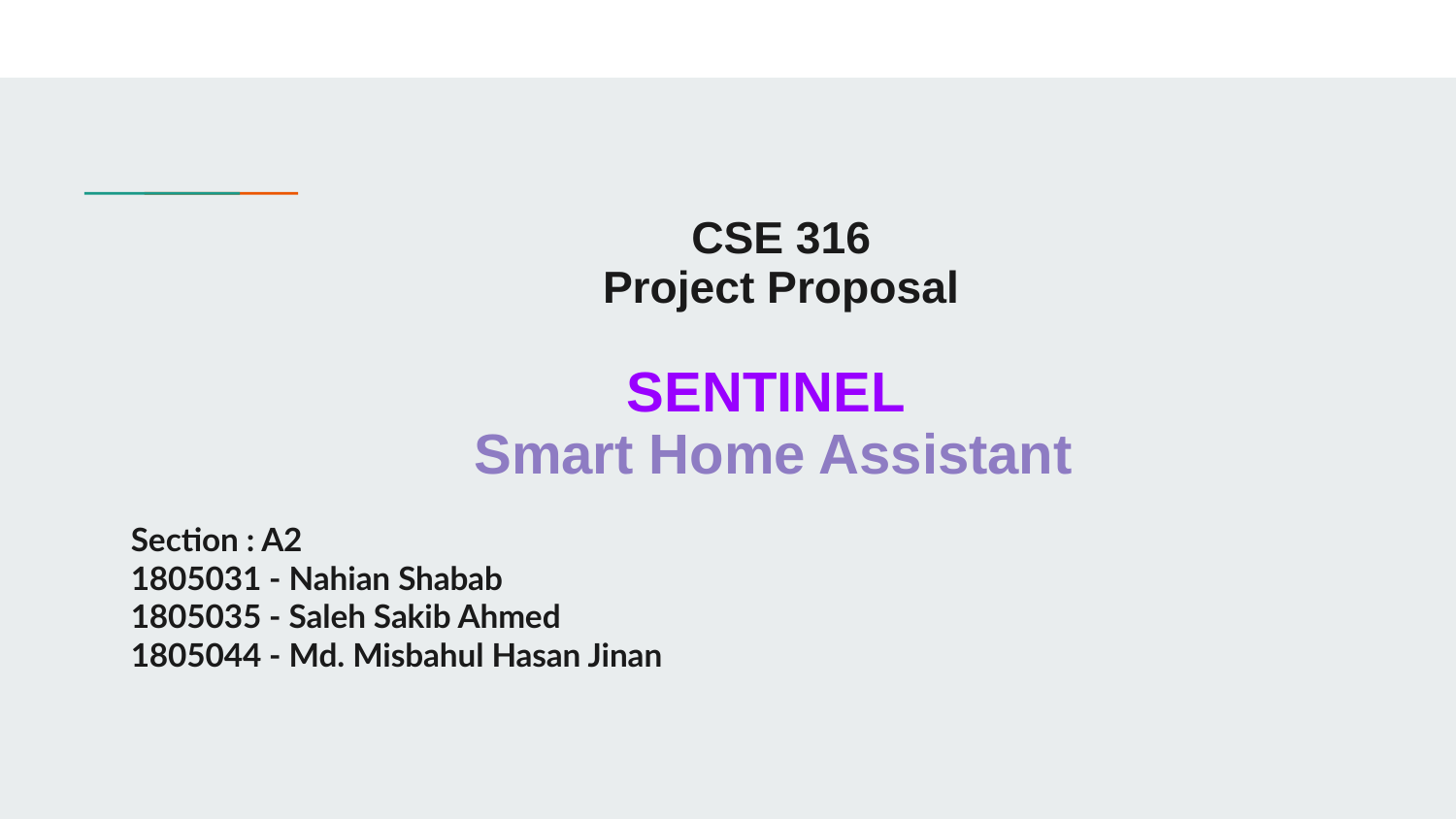

# CSE 316
Project Proposal

SENTINEL
Smart Home Assistant
Section : A2
1805031 - Nahian Shabab
1805035 - Saleh Sakib Ahmed
1805044 - Md. Misbahul Hasan Jinan